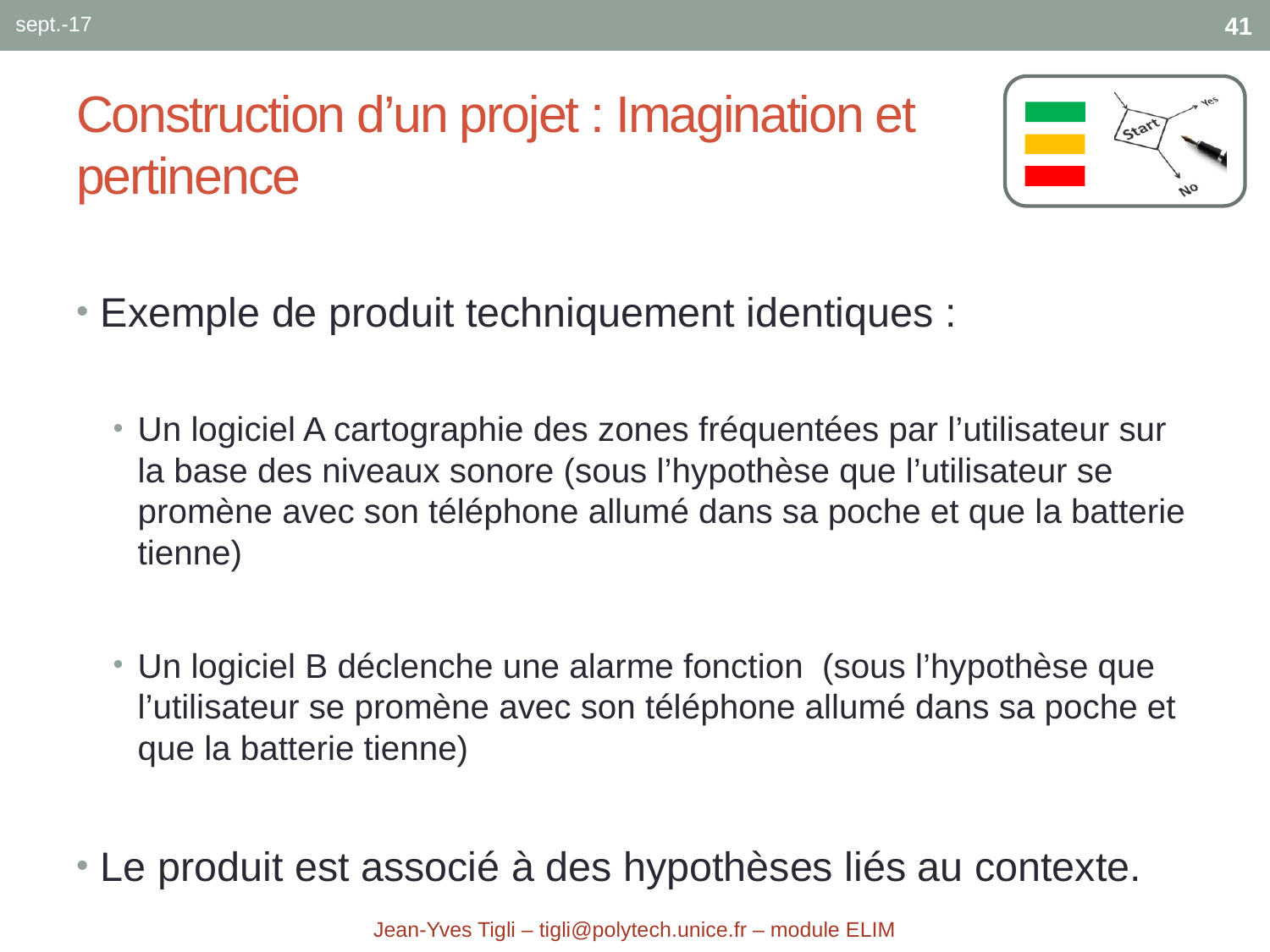

sept.-17
41
# Construction d’un projet : Imagination et pertinence

Exemple de produit techniquement identiques :

Un logiciel A cartographie des zones fréquentées par l’utilisateur sur la base des niveaux sonore (sous l’hypothèse que l’utilisateur se promène avec son téléphone allumé dans sa poche et que la batterie tienne)

Un logiciel B déclenche une alarme fonction  (sous l’hypothèse que l’utilisateur se promène avec son téléphone allumé dans sa poche et que la batterie tienne)

Le produit est associé à des hypothèses liés au contexte.
Jean-Yves Tigli – tigli@polytech.unice.fr – module ELIM